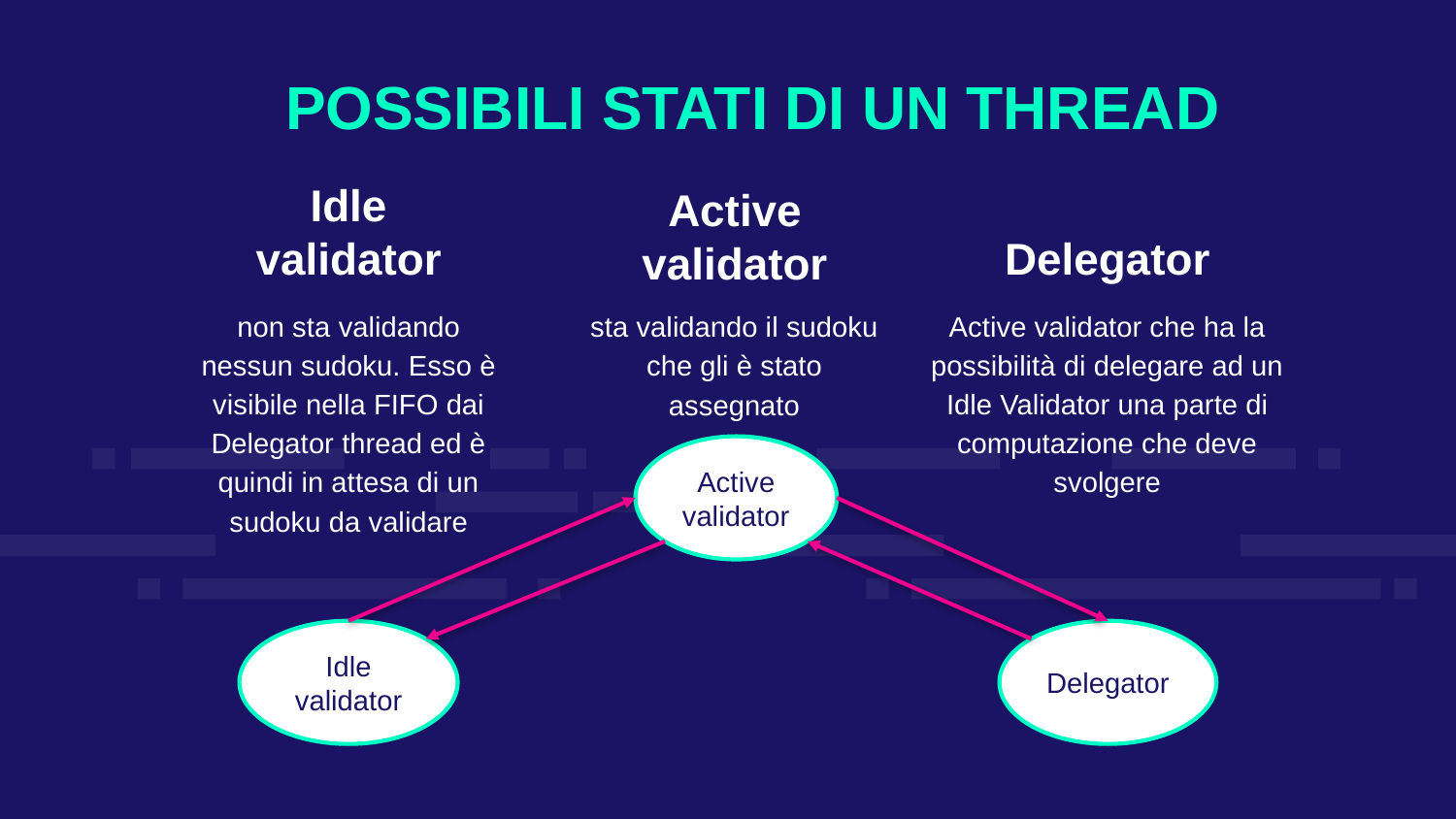

POSSIBILI STATI DI UN THREAD
Idle validator
Active validator
Delegator
non sta validando nessun sudoku. Esso è visibile nella FIFO dai Delegator thread ed è quindi in attesa di un sudoku da validare
Active validator che ha la possibilità di delegare ad un Idle Validator una parte di computazione che deve svolgere
sta validando il sudoku che gli è stato assegnato

Active validator

Delegator
Idle validator